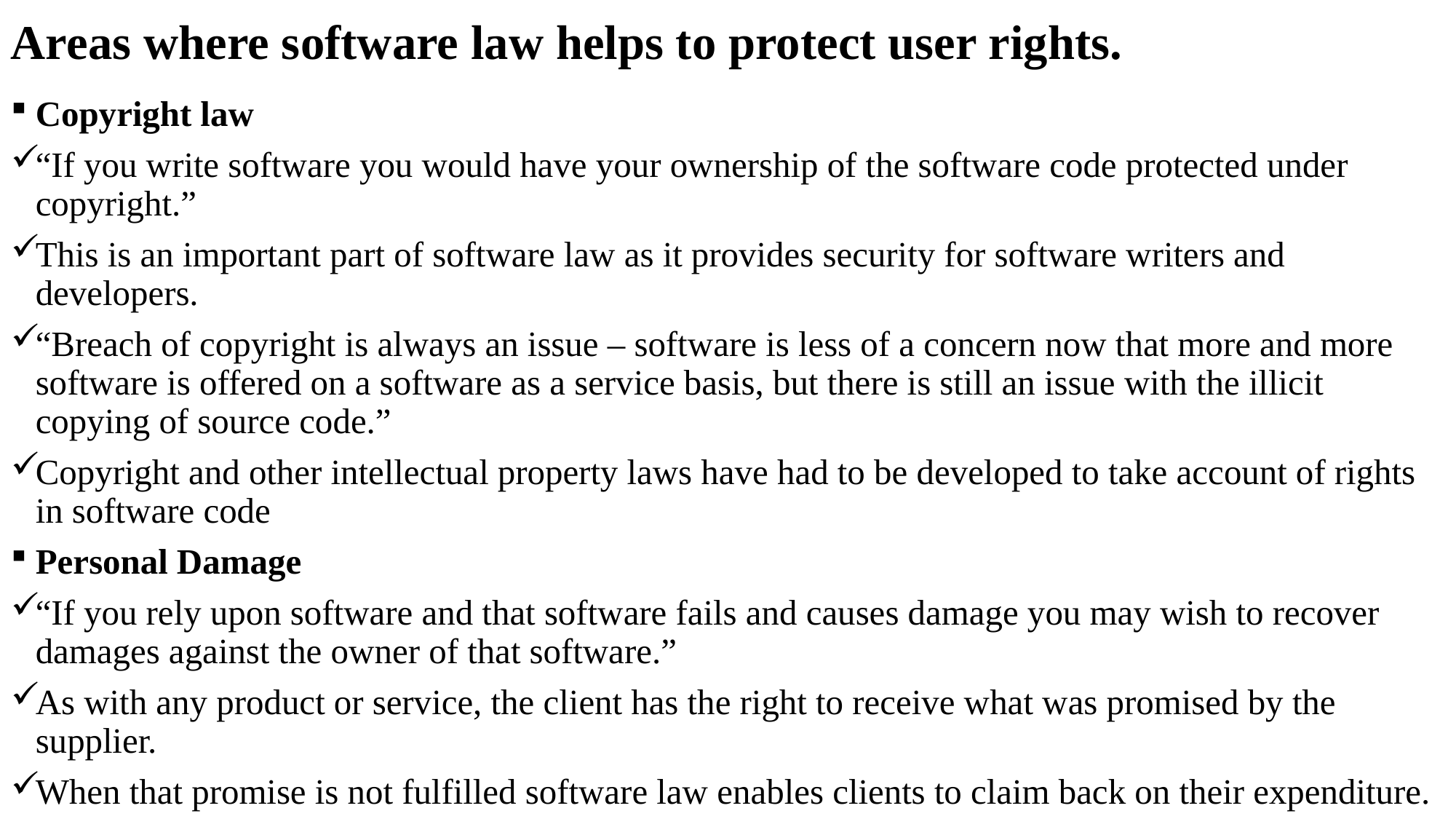

# Areas where software law helps to protect user rights.
Copyright law
“If you write software you would have your ownership of the software code protected under copyright.”
This is an important part of software law as it provides security for software writers and developers.
“Breach of copyright is always an issue – software is less of a concern now that more and more software is offered on a software as a service basis, but there is still an issue with the illicit copying of source code.”
Copyright and other intellectual property laws have had to be developed to take account of rights in software code
Personal Damage
“If you rely upon software and that software fails and causes damage you may wish to recover damages against the owner of that software.”
As with any product or service, the client has the right to receive what was promised by the supplier.
When that promise is not fulfilled software law enables clients to claim back on their expenditure.